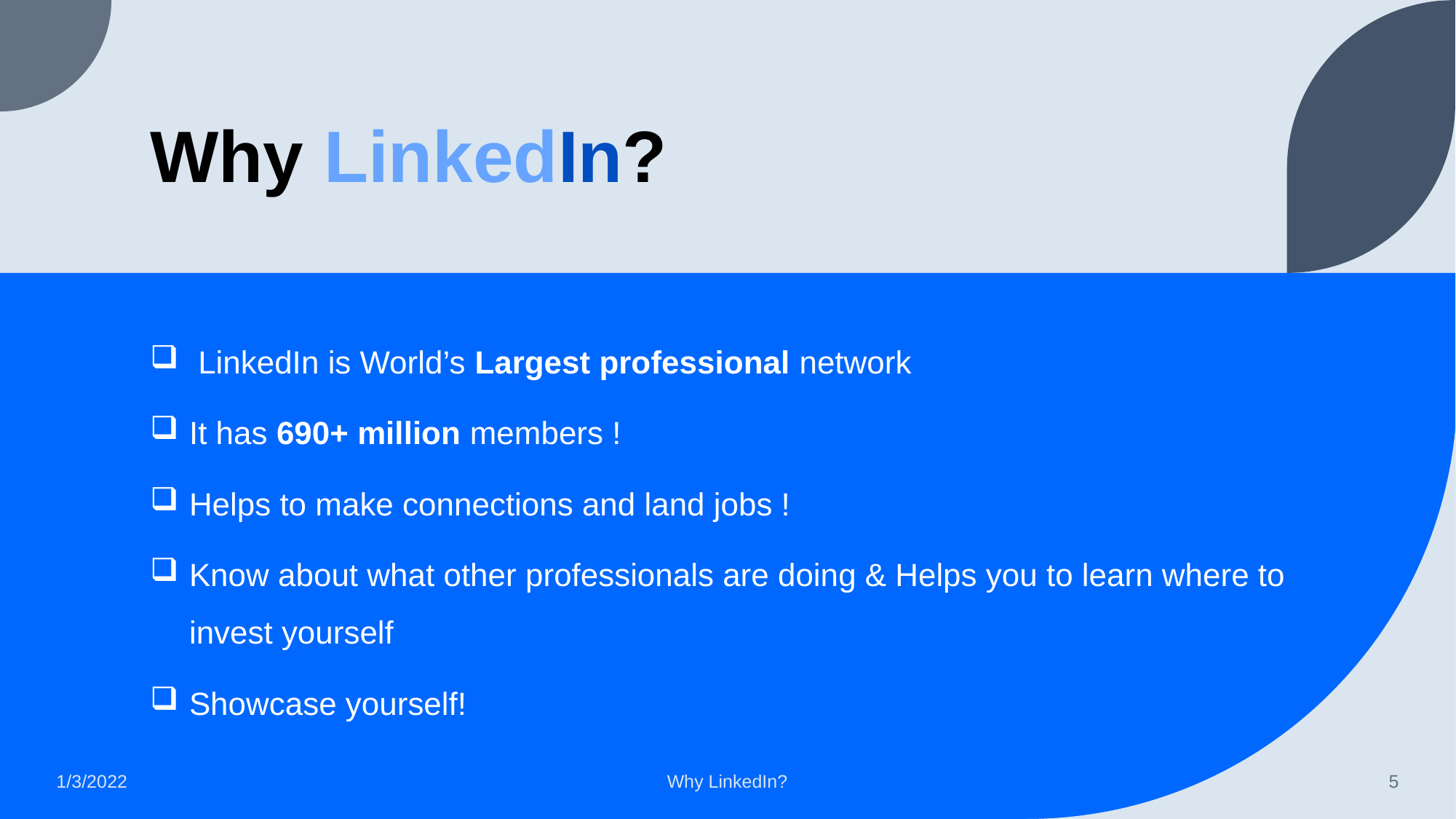

# Why LinkedIn?
 LinkedIn is World’s Largest professional network
It has 690+ million members !
Helps to make connections and land jobs !
Know about what other professionals are doing & Helps you to learn where to invest yourself
Showcase yourself!

1/3/2022
Why LinkedIn?
5